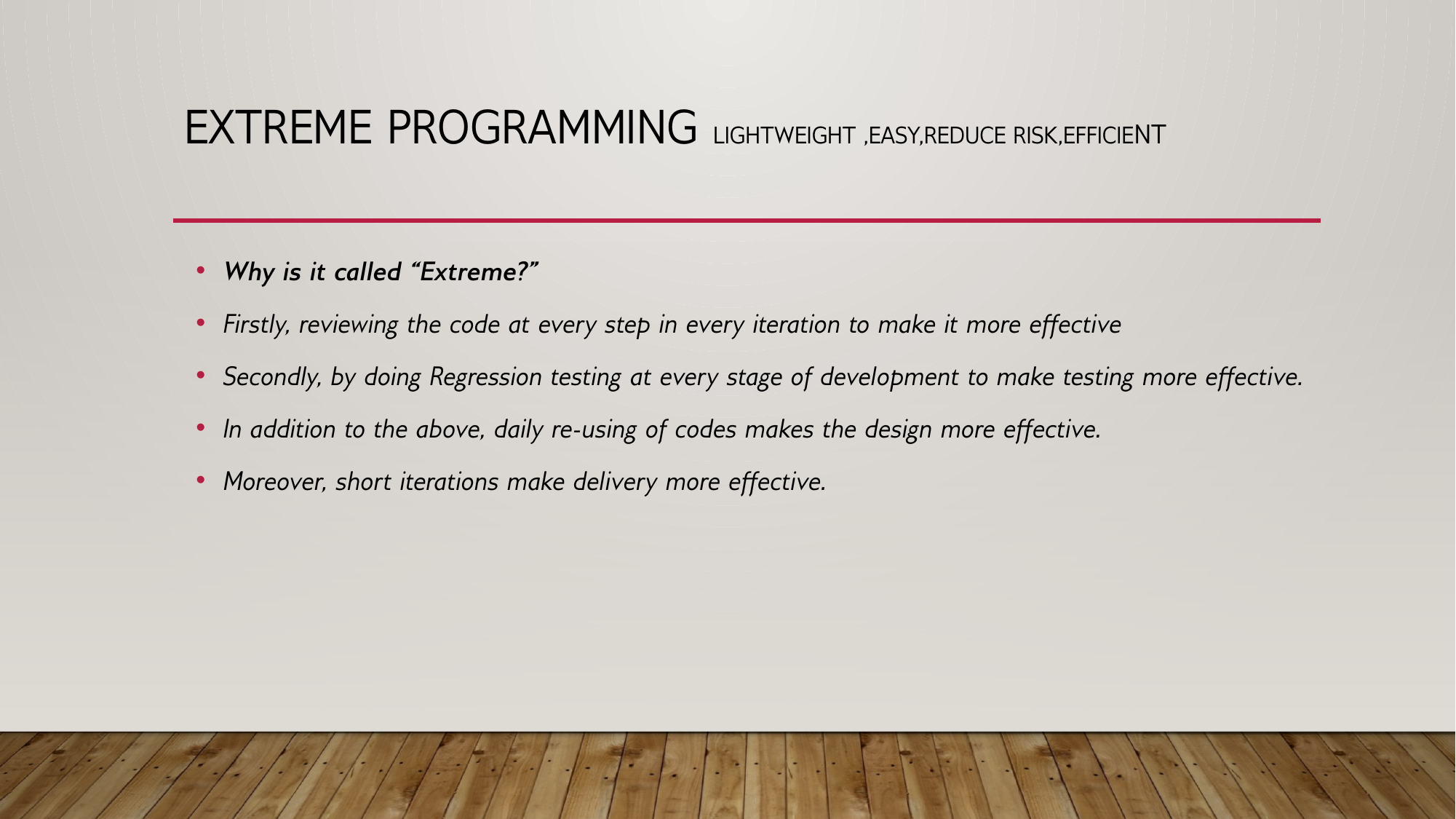

# Extreme Programming lightweight ,easy,reduce risk,efficient
Why is it called “Extreme?”
Firstly, reviewing the code at every step in every iteration to make it more effective
Secondly, by doing Regression testing at every stage of development to make testing more effective.
In addition to the above, daily re-using of codes makes the design more effective.
Moreover, short iterations make delivery more effective.